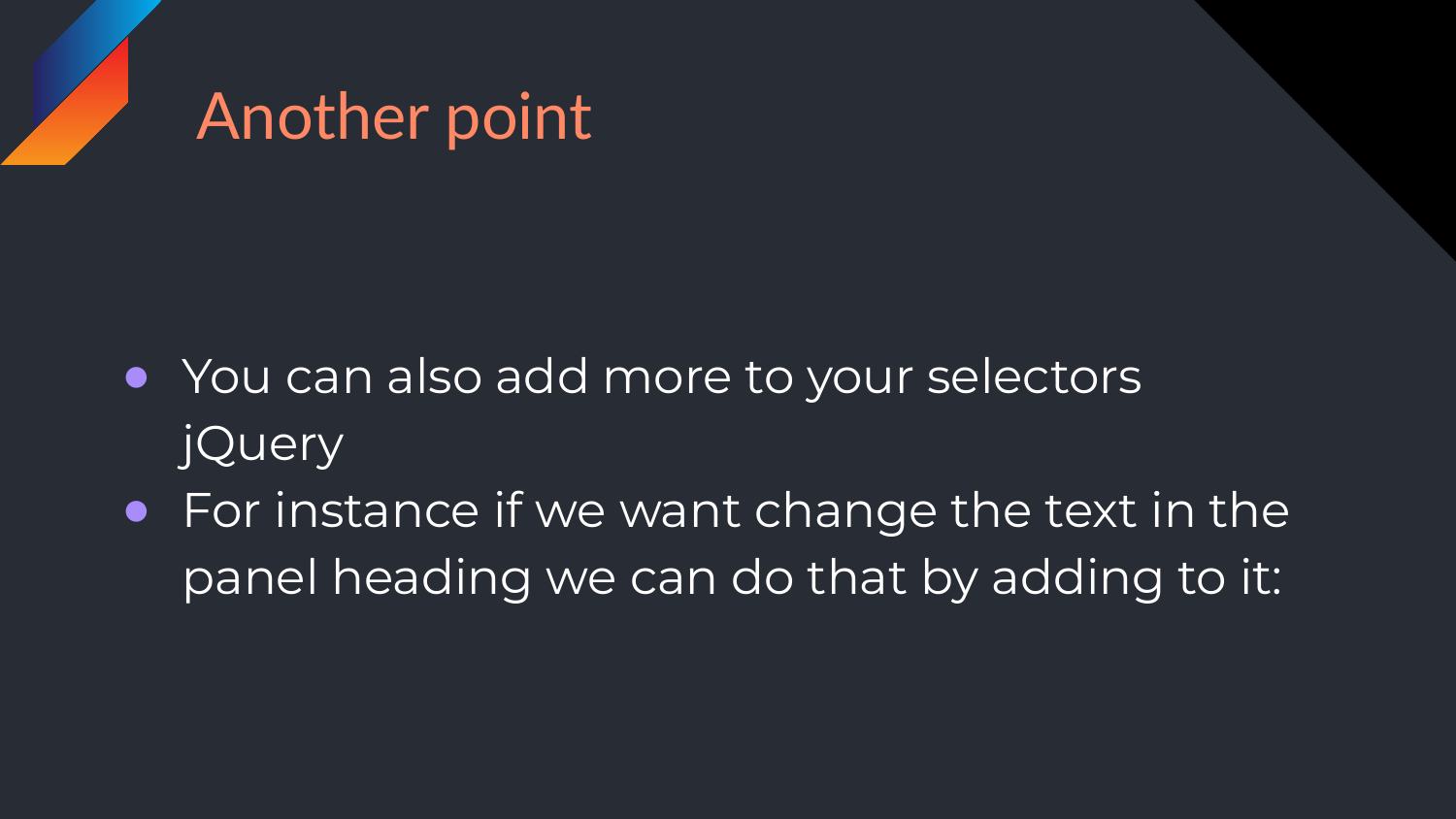

# Another point
You can also add more to your selectors jQuery
For instance if we want change the text in the panel heading we can do that by adding to it: